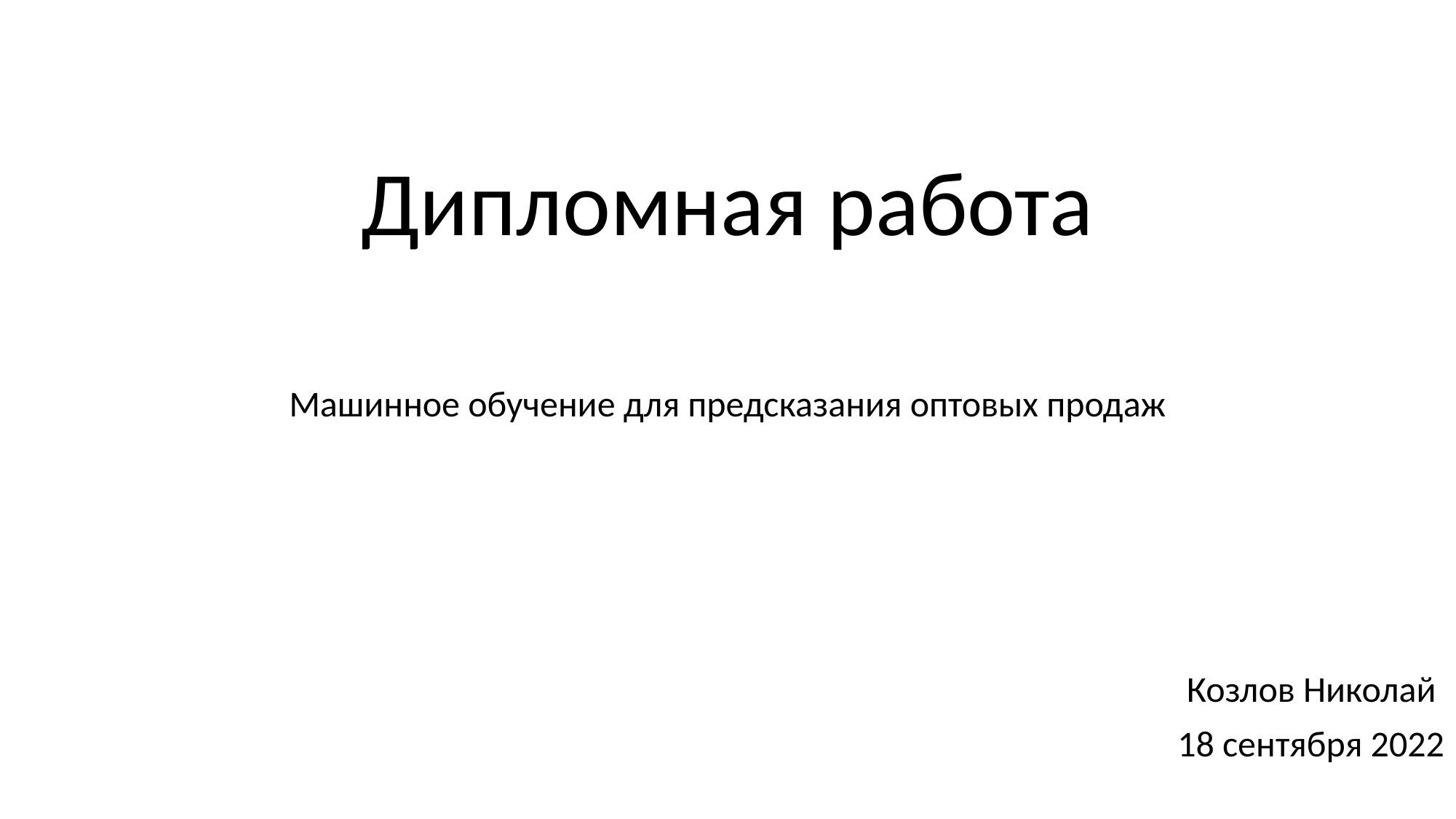

# Дипломная работа
Машинное обучение для предсказания оптовых продаж
Козлов Николай
18 сентября 2022